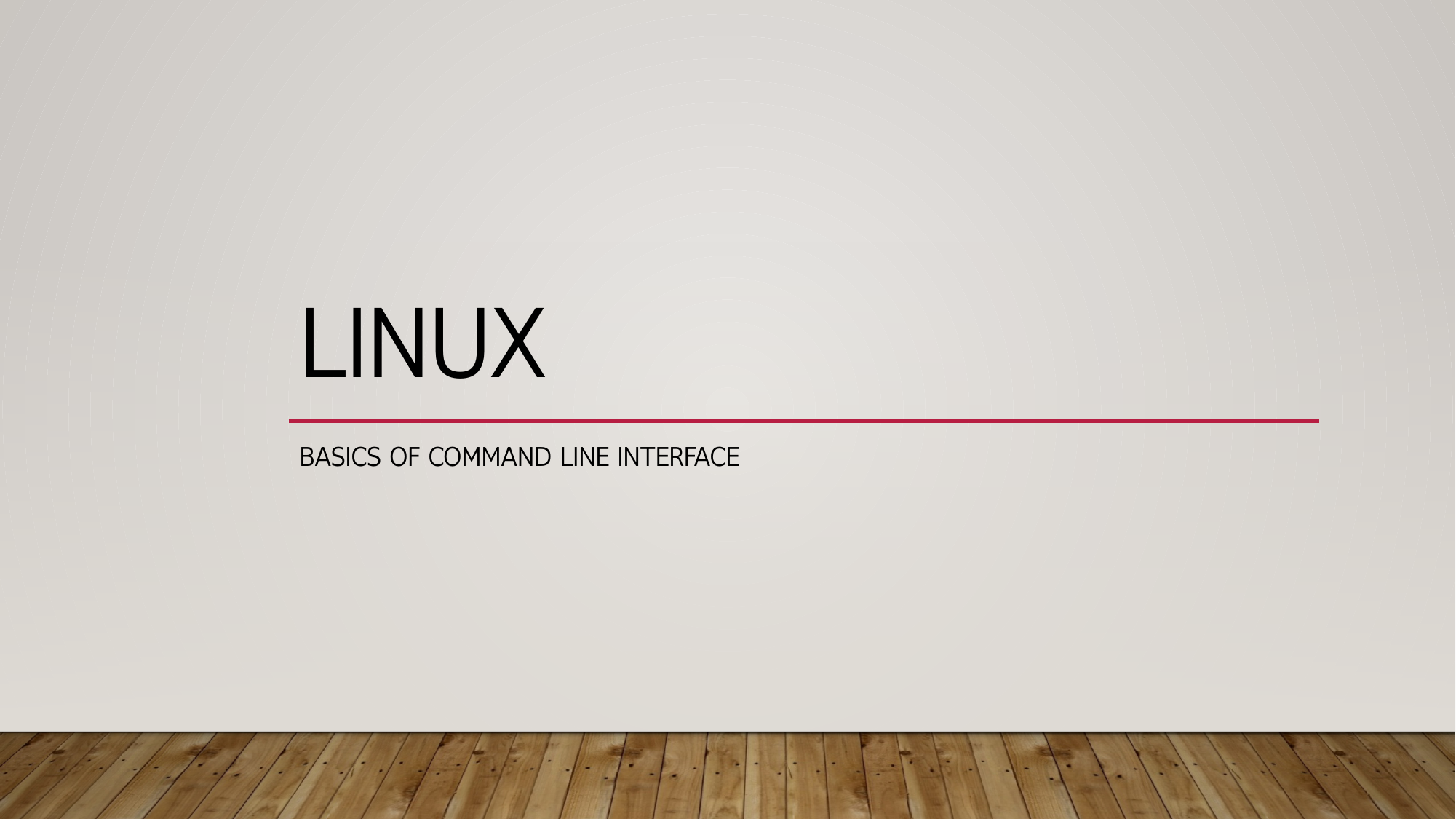

# lINUX
BASICS OF COMMAND LINE INTERFACE